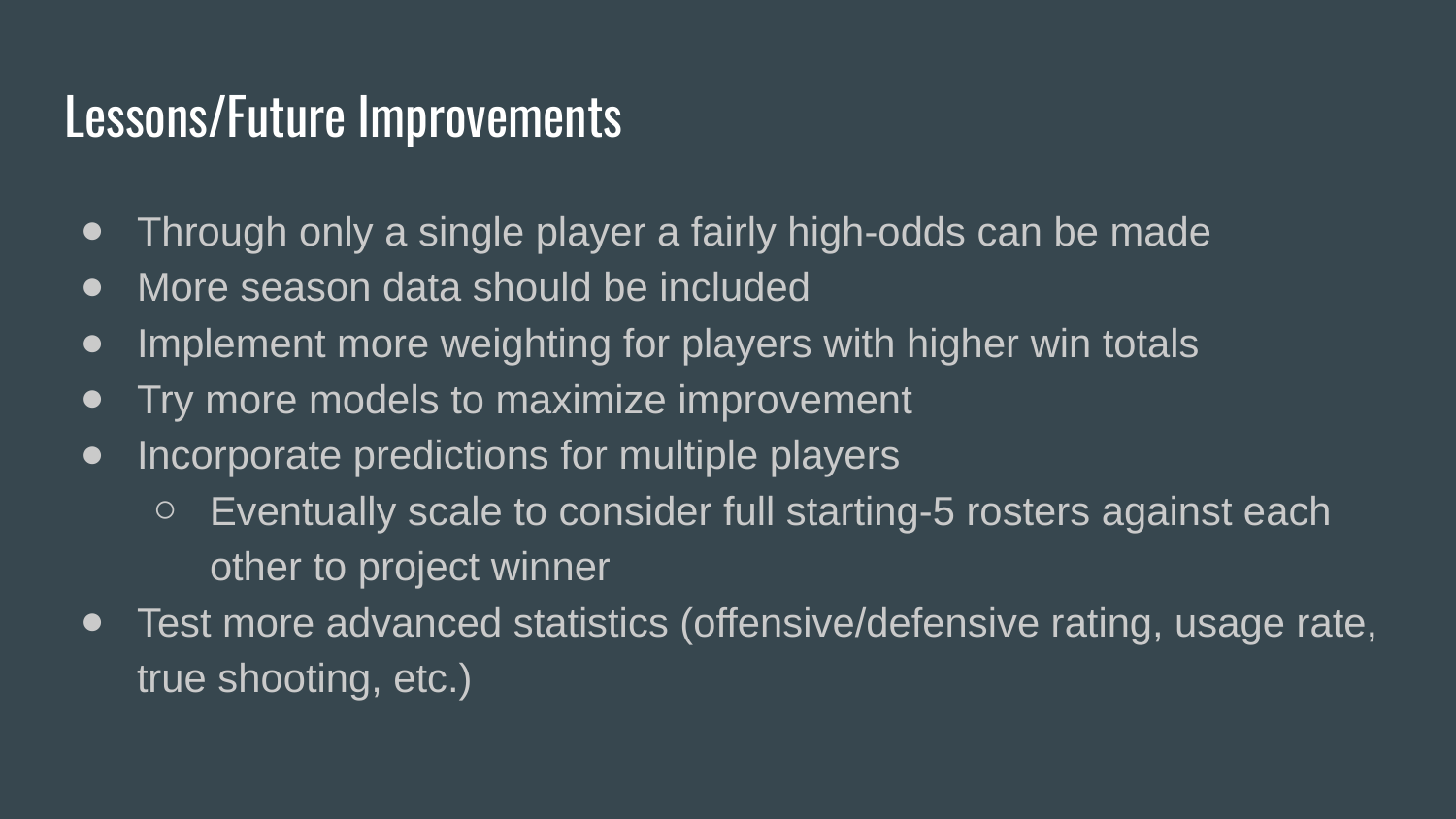

# Lessons/Future Improvements
Through only a single player a fairly high-odds can be made
More season data should be included
Implement more weighting for players with higher win totals
Try more models to maximize improvement
Incorporate predictions for multiple players
Eventually scale to consider full starting-5 rosters against each other to project winner
Test more advanced statistics (offensive/defensive rating, usage rate, true shooting, etc.)